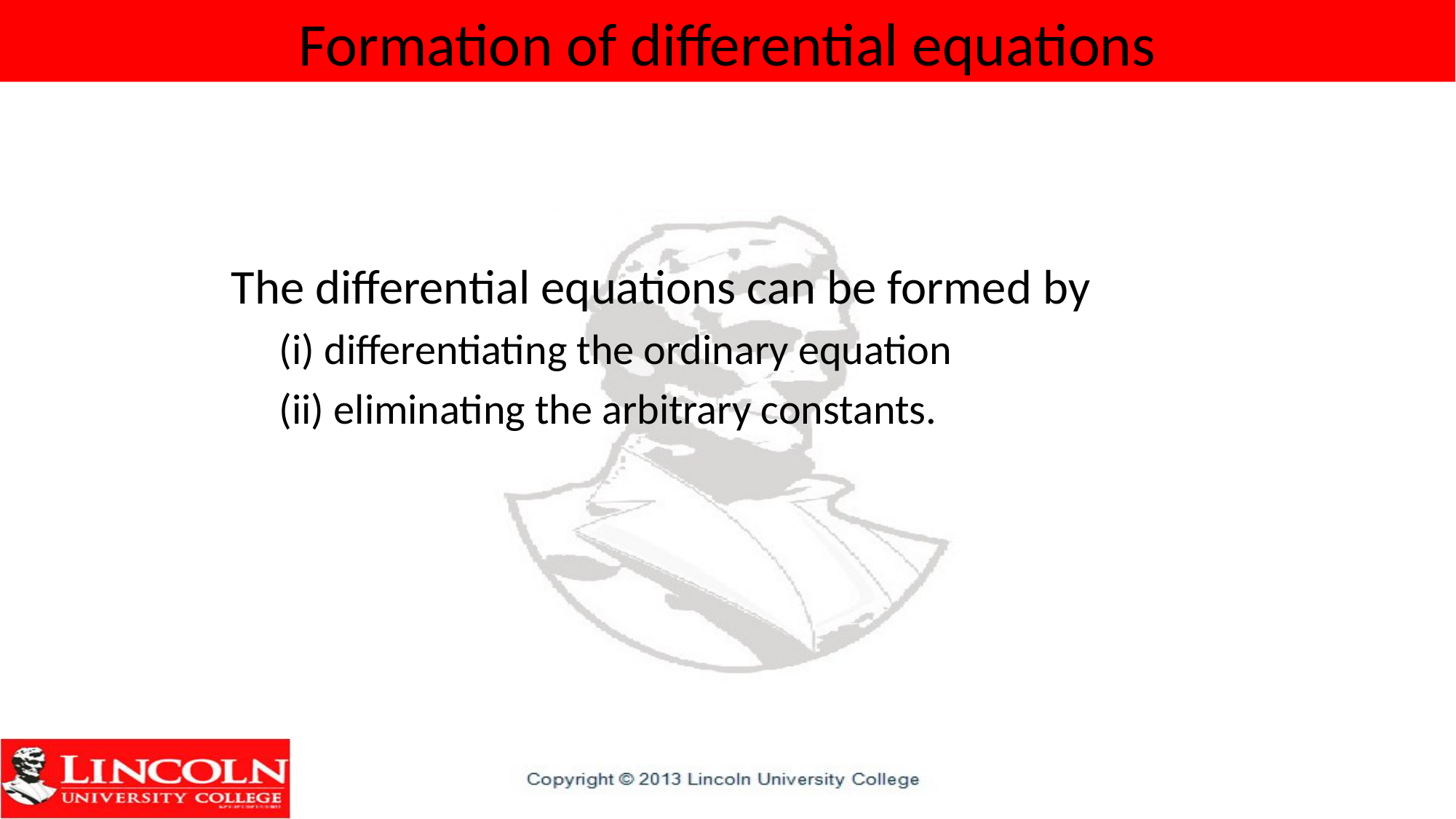

# Formation of differential equations
The differential equations can be formed by
(i) differentiating the ordinary equation
(ii) eliminating the arbitrary constants.